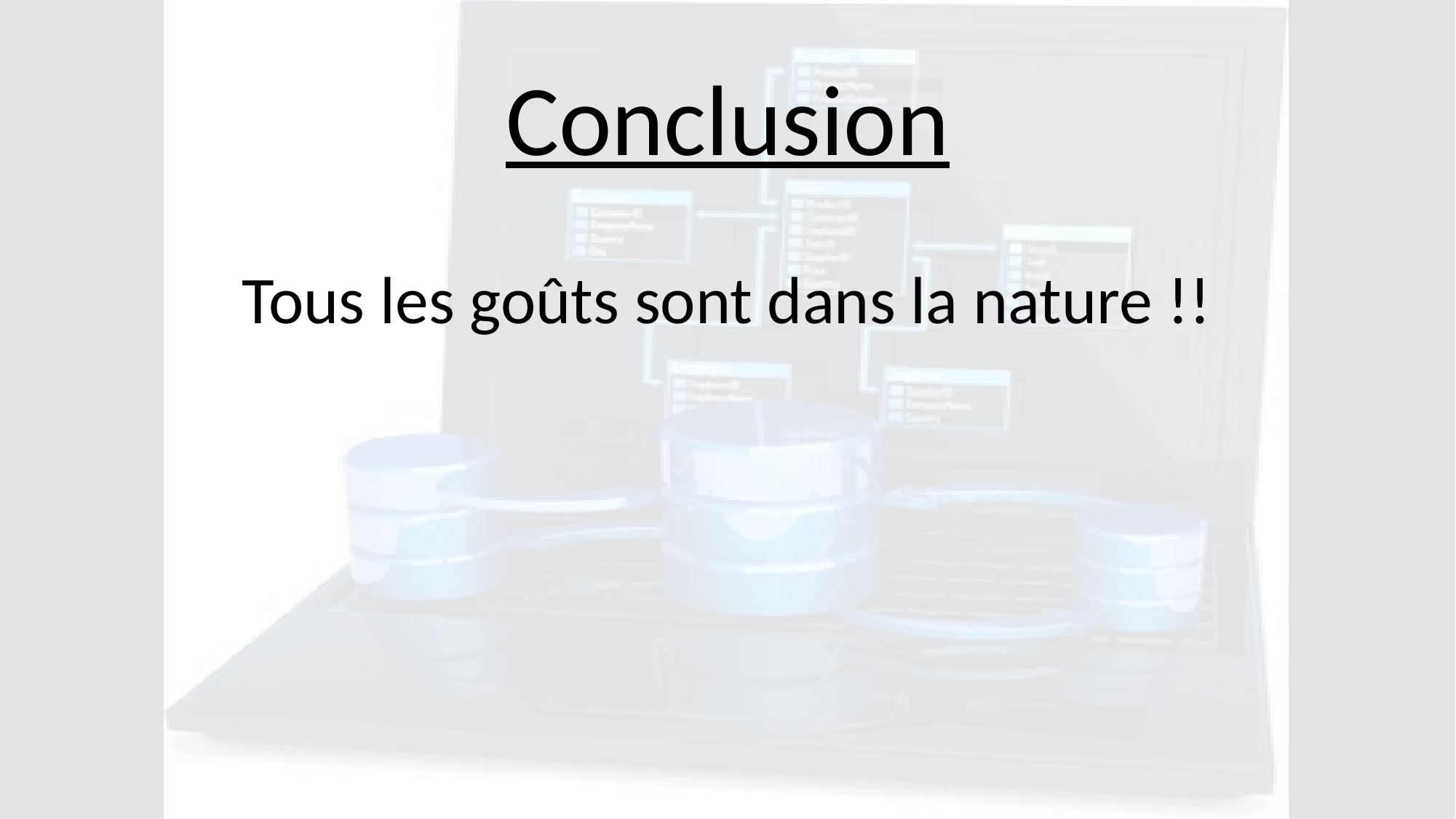

# Conclusion
Tous les goûts sont dans la nature !!